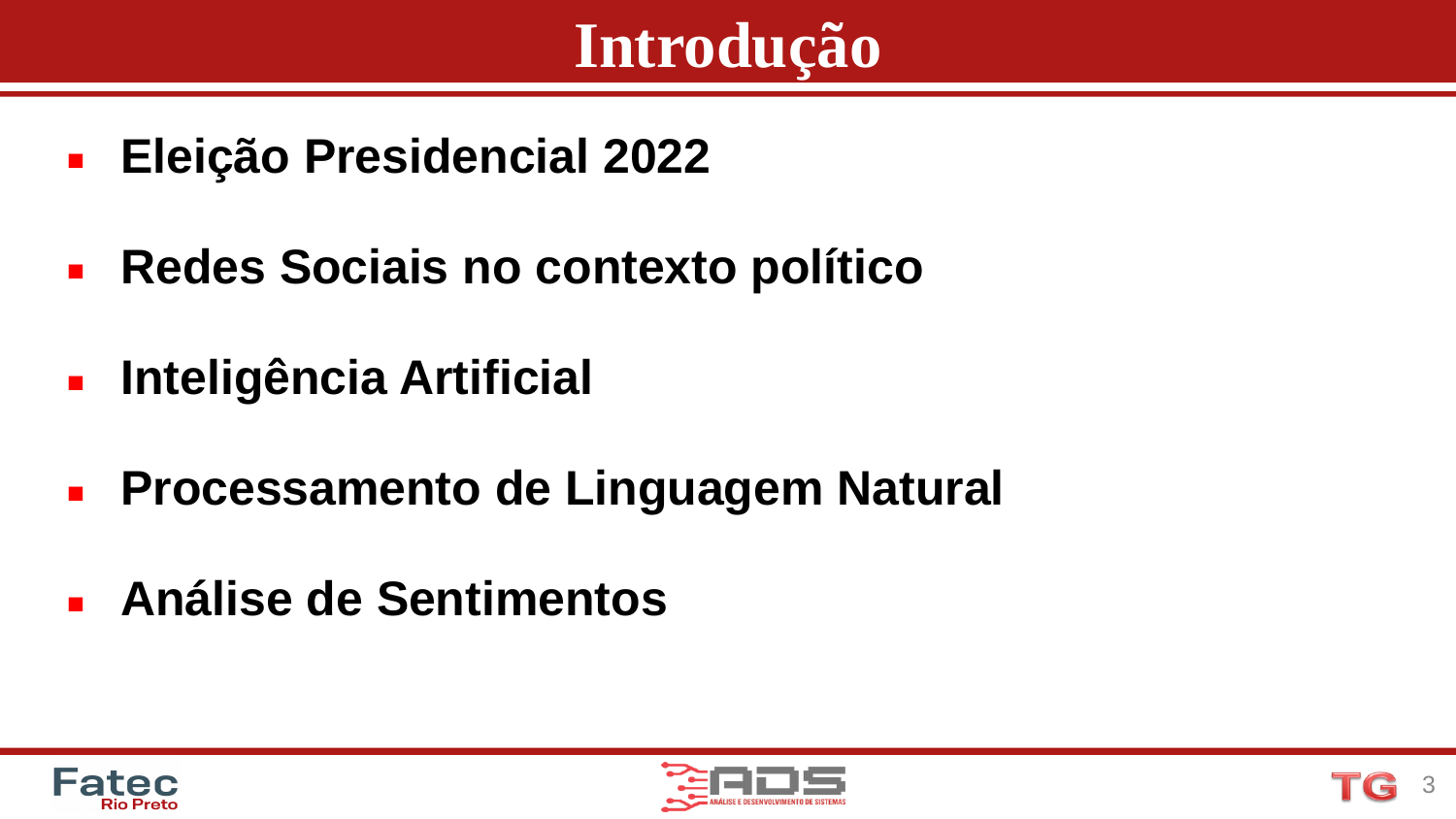

# Introdução
Eleição Presidencial 2022
Redes Sociais no contexto político
Inteligência Artificial
Processamento de Linguagem Natural
Análise de Sentimentos
3